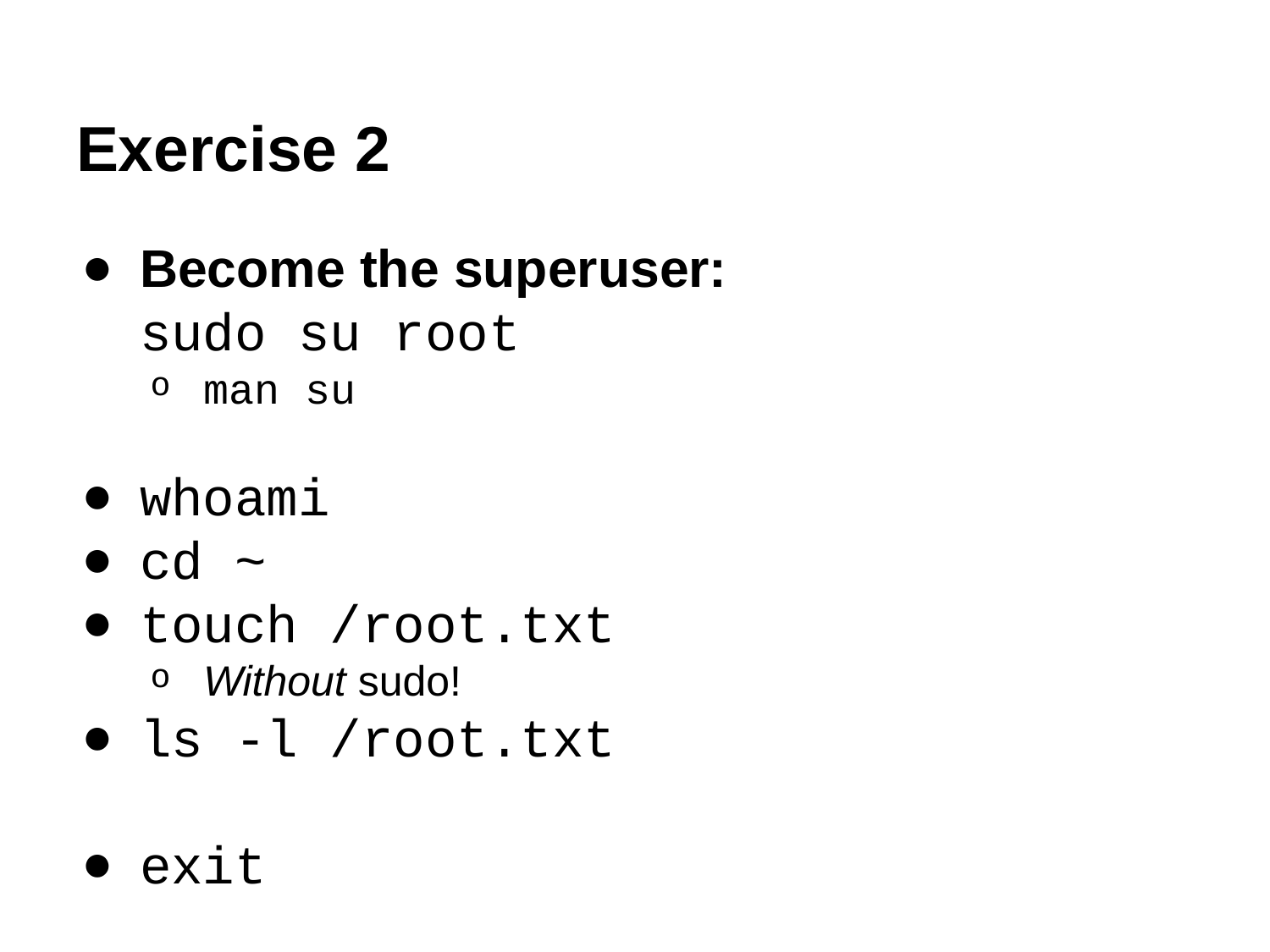

# Exercise 2
Become the superuser:
sudo su root
man su
whoami
cd ~
touch /root.txt
Without sudo!
ls -l /root.txt
exit